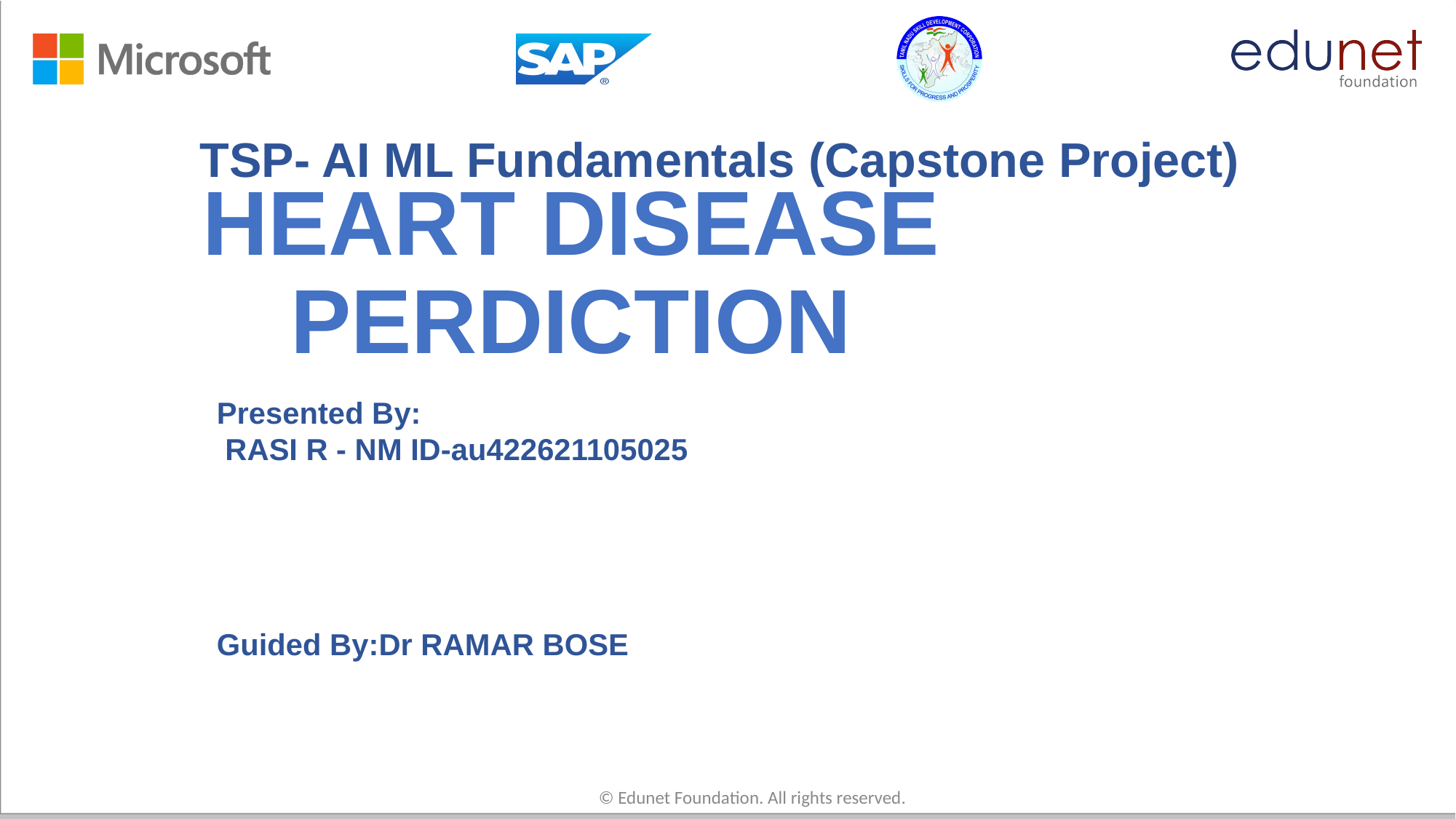

TSP- AI ML Fundamentals (Capstone Project)
# HEART DISEASE PERDICTION
Presented By:
 RASI R - NM ID-au422621105025
Guided By:Dr RAMAR BOSE
© Edunet Foundation. All rights reserved.